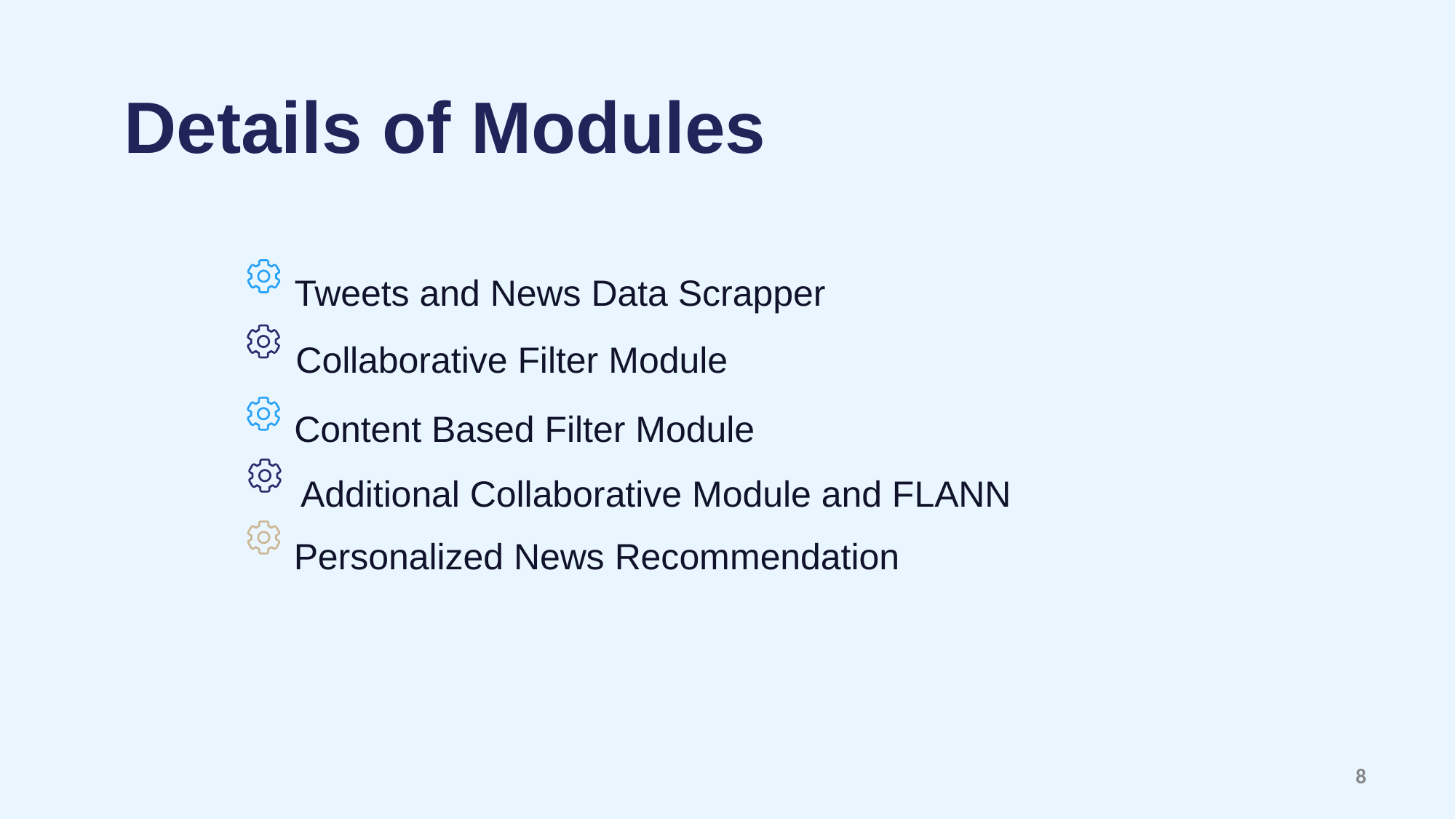

Details of Modules
Tweets and News Data Scrapper

Collaborative Filter Module

Content Based Filter Module

Additional Collaborative Module and FLANN

Personalized News Recommendation

8